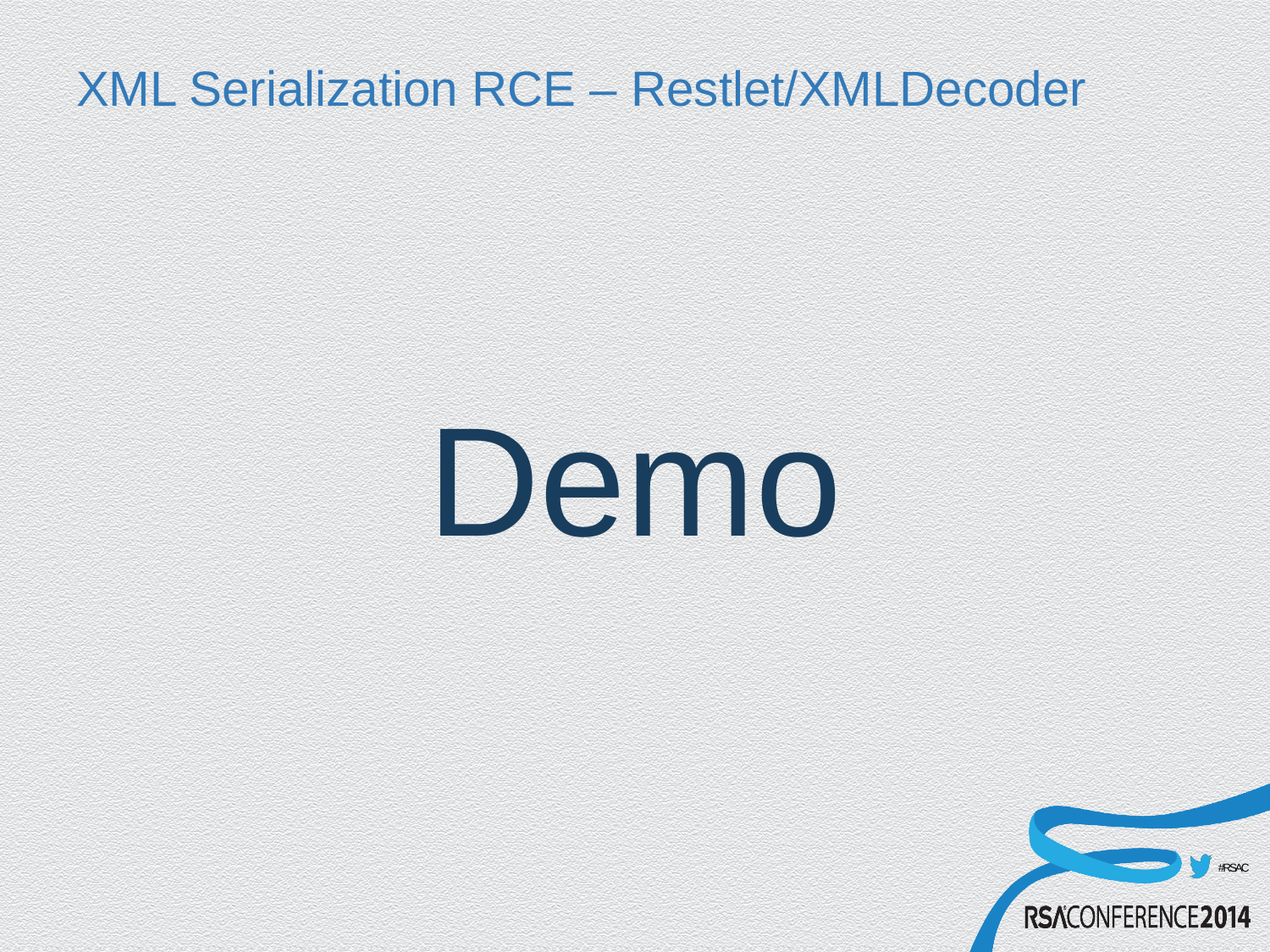

# XML Serialization RCE – Restlet/XMLDecoder
Demo